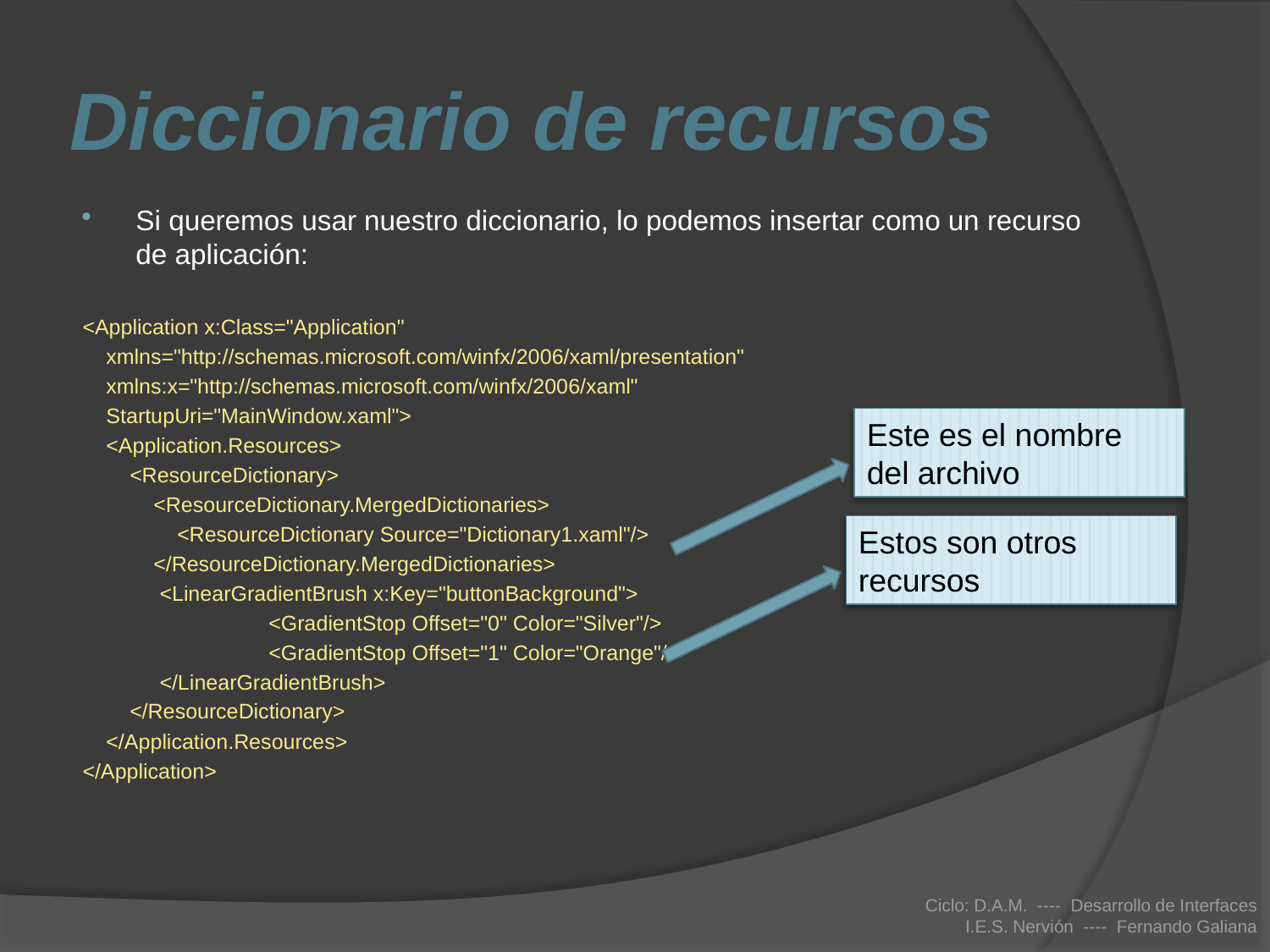

# Diccionario de recursos
Si queremos usar nuestro diccionario, lo podemos insertar como un recurso de aplicación:

<Application x:Class="Application"
    xmlns="http://schemas.microsoft.com/winfx/2006/xaml/presentation"
    xmlns:x="http://schemas.microsoft.com/winfx/2006/xaml"
    StartupUri="MainWindow.xaml">
    <Application.Resources>
        <ResourceDictionary>
            <ResourceDictionary.MergedDictionaries>
                <ResourceDictionary Source="Dictionary1.xaml"/>
            </ResourceDictionary.MergedDictionaries>
	    <LinearGradientBrush x:Key="buttonBackground">
           	 <GradientStop Offset="0" Color="Silver"/>
           	 <GradientStop Offset="1" Color="Orange"/>
       	    </LinearGradientBrush>
        </ResourceDictionary>
    </Application.Resources>
</Application>

Este es el nombre del archivo

Estos son otros recursos

Ciclo: D.A.M.  ----  Desarrollo de Interfaces
I.E.S. Nervión  ----  Fernando Galiana